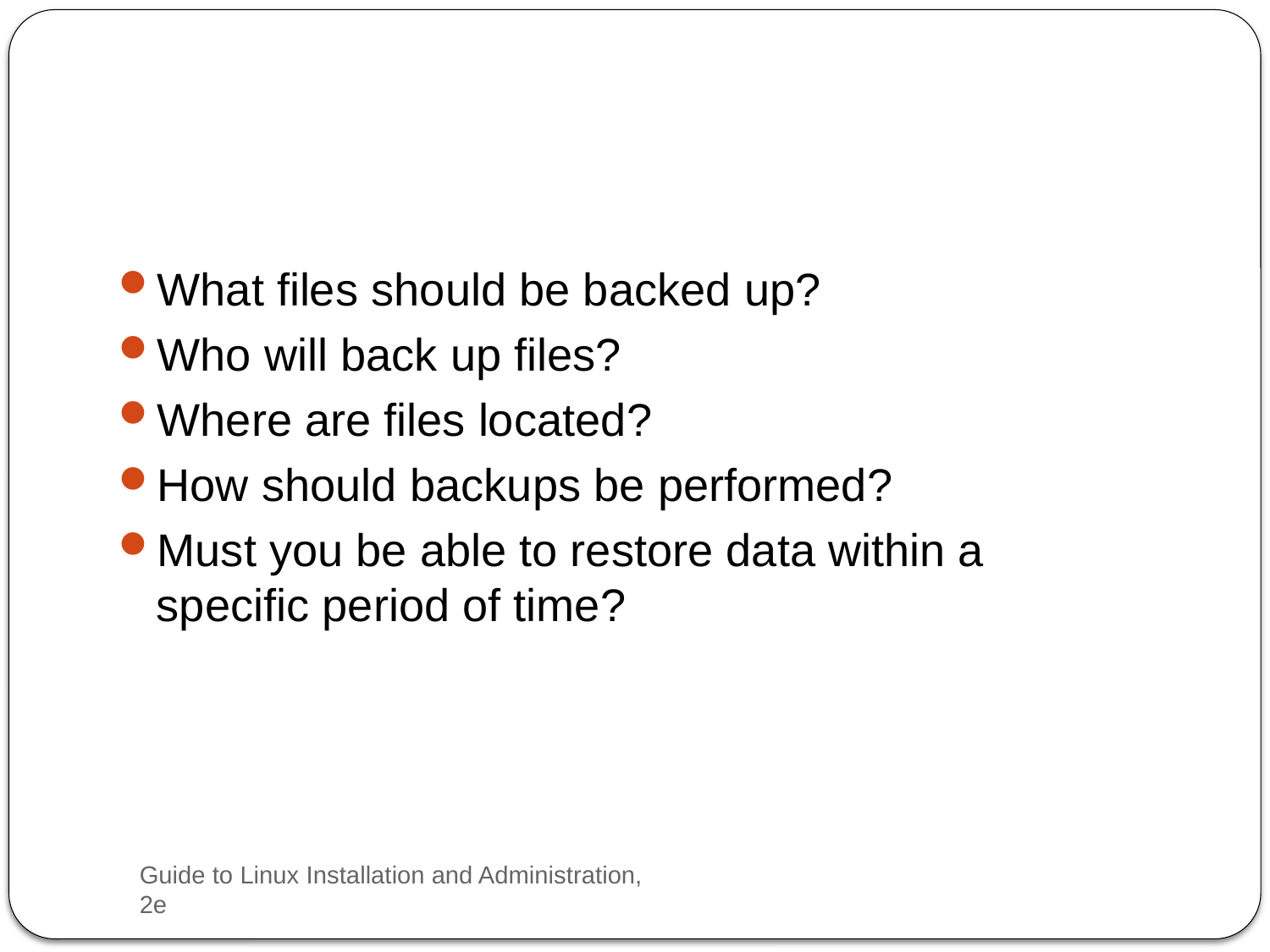

What files should be backed up?
Who will back up files?
Where are files located?
How should backups be performed?
Must you be able to restore data within a specific period of time?
Guide to Linux Installation and Administration, 2e
28